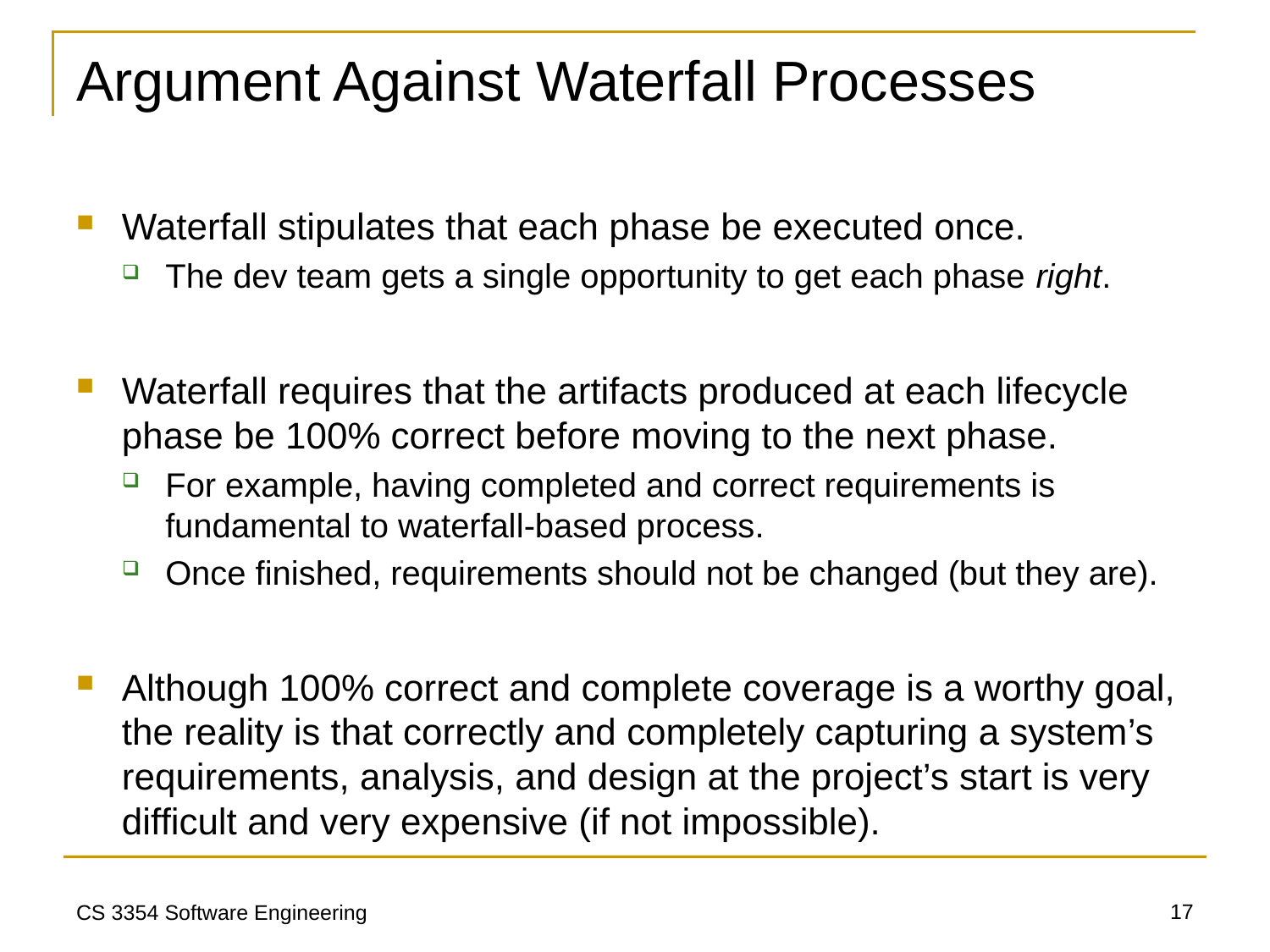

# Argument Against Waterfall Processes
Waterfall stipulates that each phase be executed once.
The dev team gets a single opportunity to get each phase right.

Waterfall requires that the artifacts produced at each lifecycle phase be 100% correct before moving to the next phase.
For example, having completed and correct requirements is fundamental to waterfall-based process.
Once finished, requirements should not be changed (but they are).

Although 100% correct and complete coverage is a worthy goal, the reality is that correctly and completely capturing a system’s requirements, analysis, and design at the project’s start is very difficult and very expensive (if not impossible).
17
CS 3354 Software Engineering